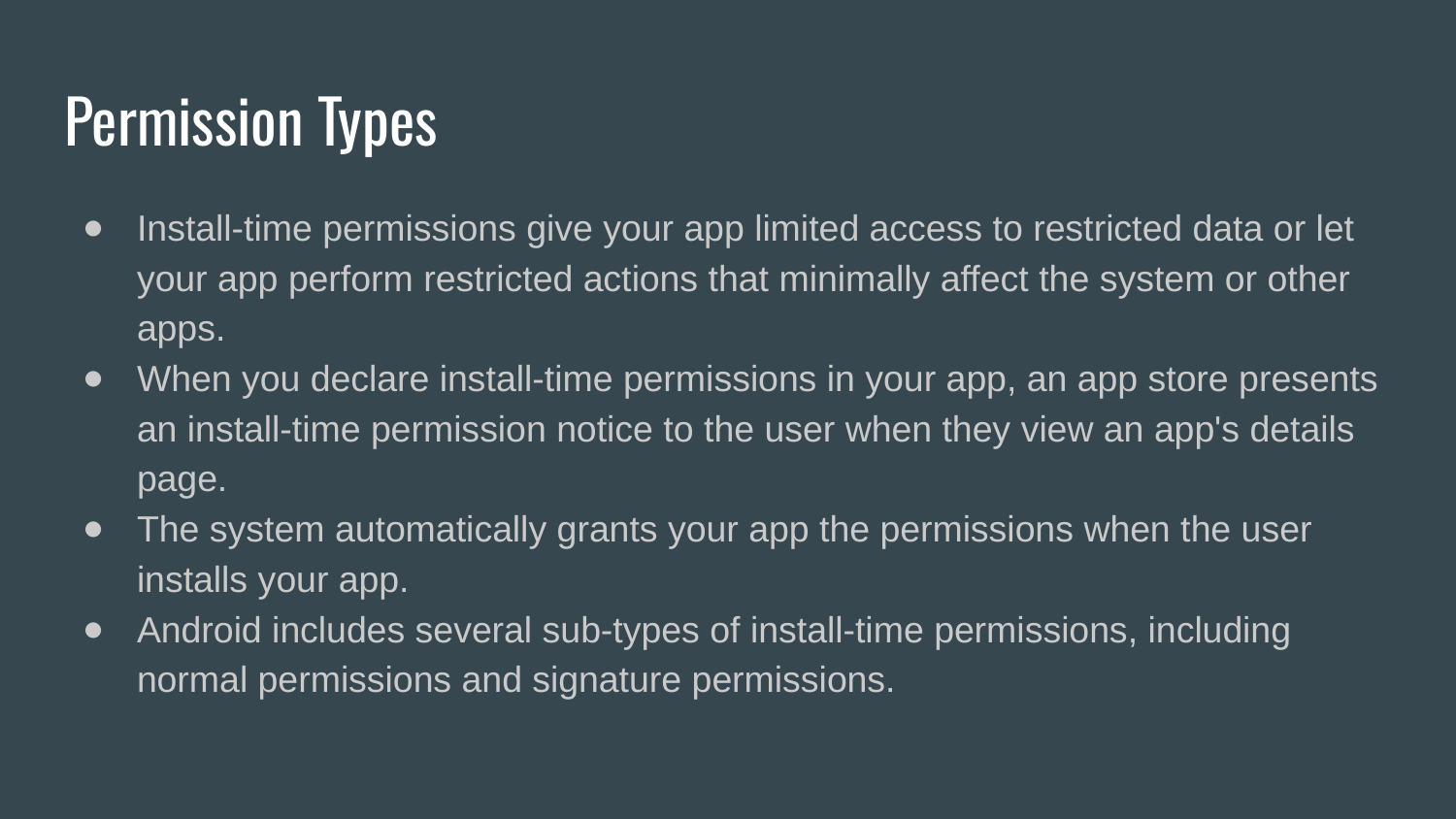

# Permission Types
Install-time permissions give your app limited access to restricted data or let your app perform restricted actions that minimally affect the system or other apps.
When you declare install-time permissions in your app, an app store presents an install-time permission notice to the user when they view an app's details page.
The system automatically grants your app the permissions when the user installs your app.
Android includes several sub-types of install-time permissions, including normal permissions and signature permissions.